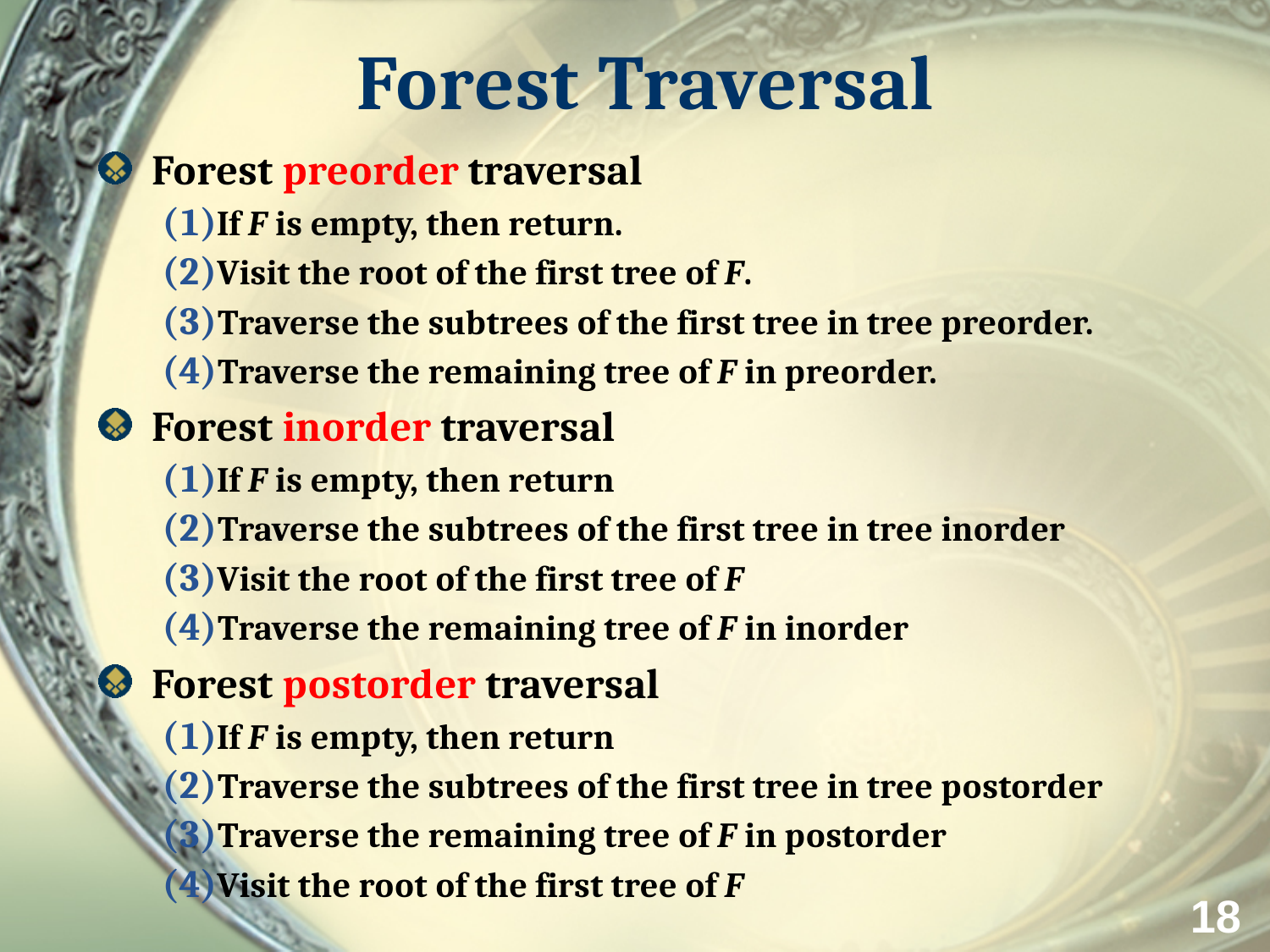

# Forest Traversal
Forest preorder traversal
If F is empty, then return.
Visit the root of the first tree of F.
Traverse the subtrees of the first tree in tree preorder.
Traverse the remaining tree of F in preorder.
Forest inorder traversal
If F is empty, then return
Traverse the subtrees of the first tree in tree inorder
Visit the root of the first tree of F
Traverse the remaining tree of F in inorder
Forest postorder traversal
If F is empty, then return
Traverse the subtrees of the first tree in tree postorder
Traverse the remaining tree of F in postorder
Visit the root of the first tree of F
18